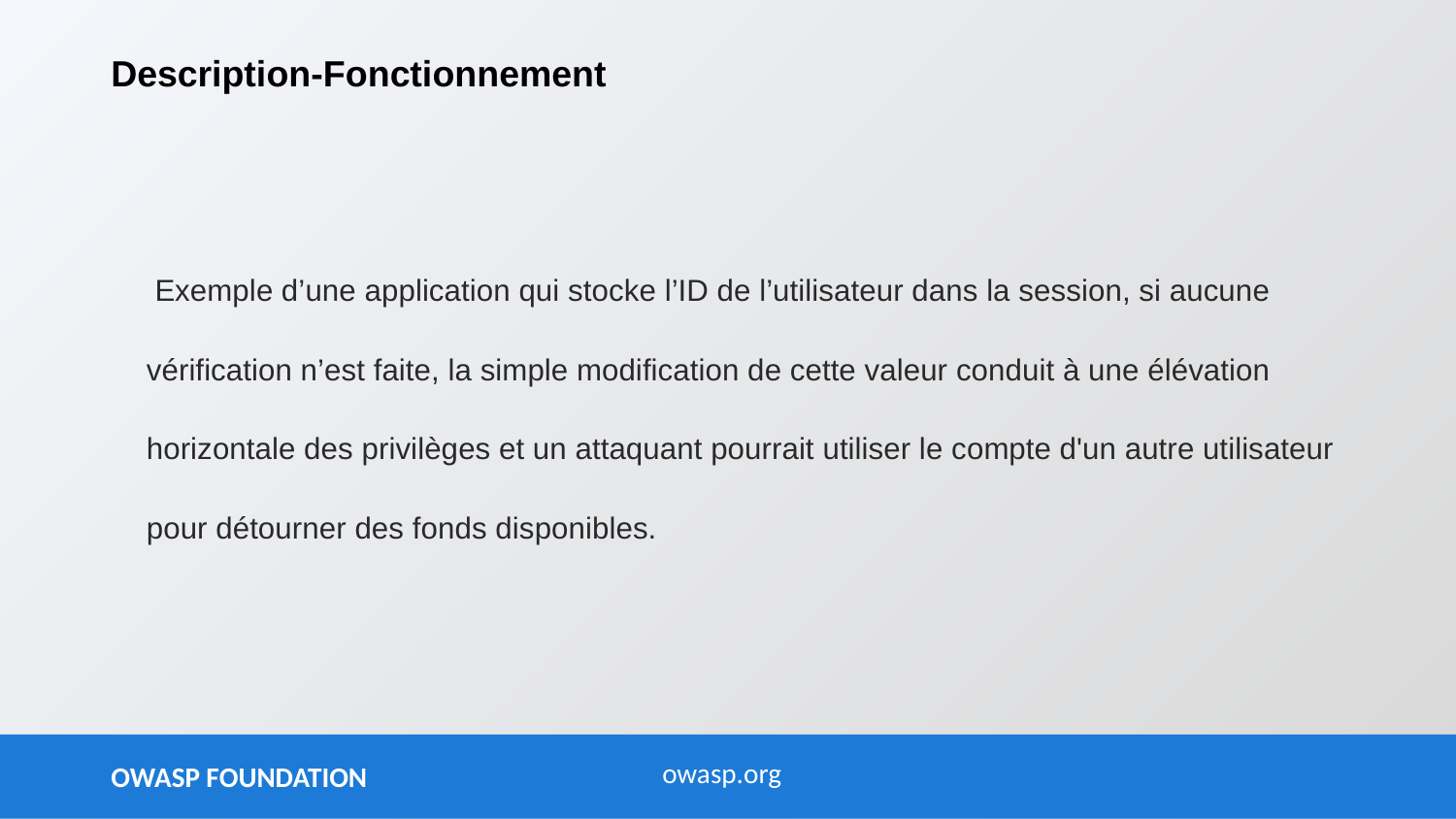

# Description-Fonctionnement

 Exemple d’une application qui stocke l’ID de l’utilisateur dans la session, si aucune vérification n’est faite, la simple modification de cette valeur conduit à une élévation horizontale des privilèges et un attaquant pourrait utiliser le compte d'un autre utilisateur pour détourner des fonds disponibles.